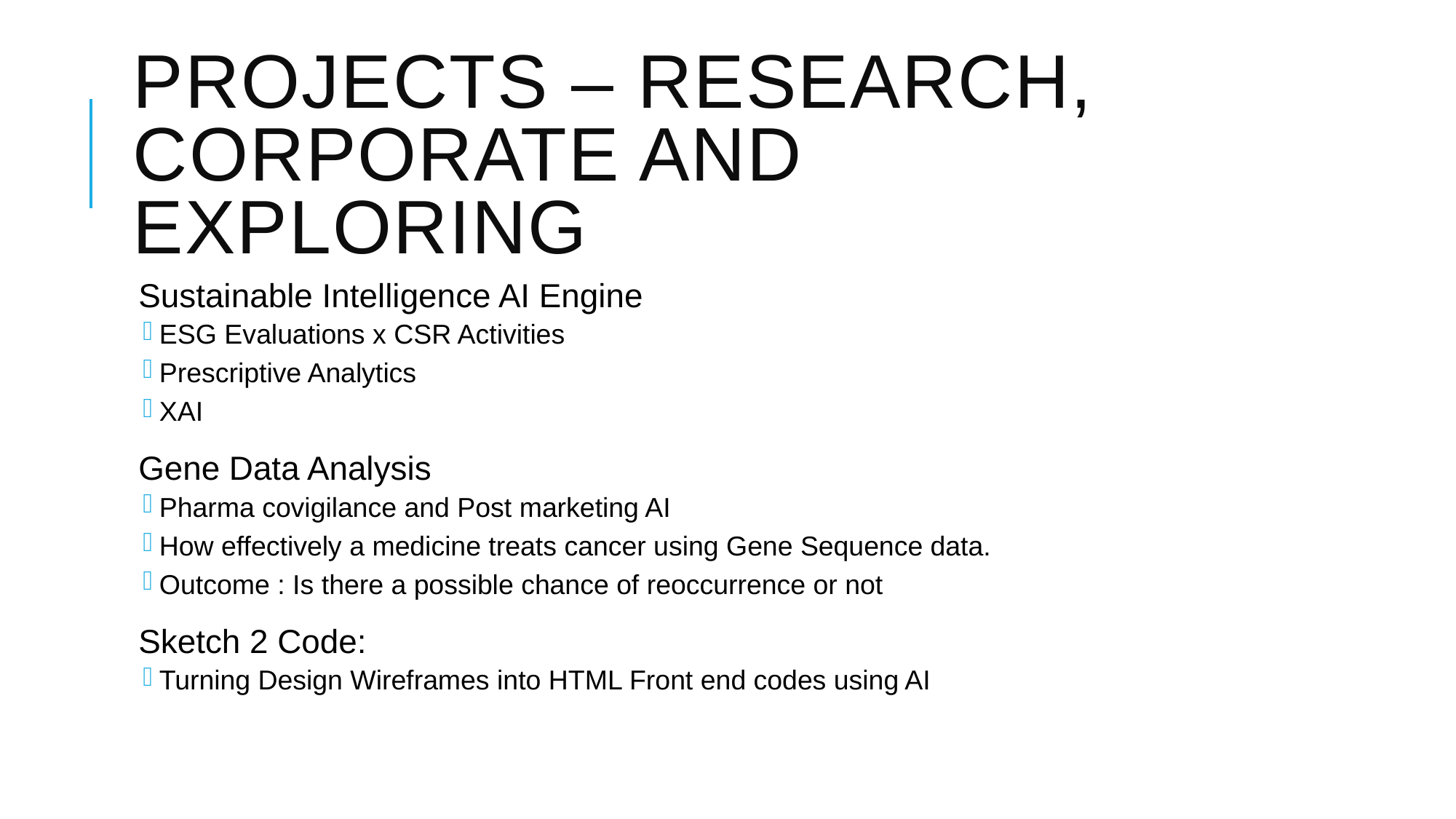

# Projects – Research, Corporate and Exploring
Sustainable Intelligence AI Engine
ESG Evaluations x CSR Activities
Prescriptive Analytics
XAI
Gene Data Analysis
Pharma covigilance and Post marketing AI
How effectively a medicine treats cancer using Gene Sequence data.
Outcome : Is there a possible chance of reoccurrence or not
Sketch 2 Code:
Turning Design Wireframes into HTML Front end codes using AI